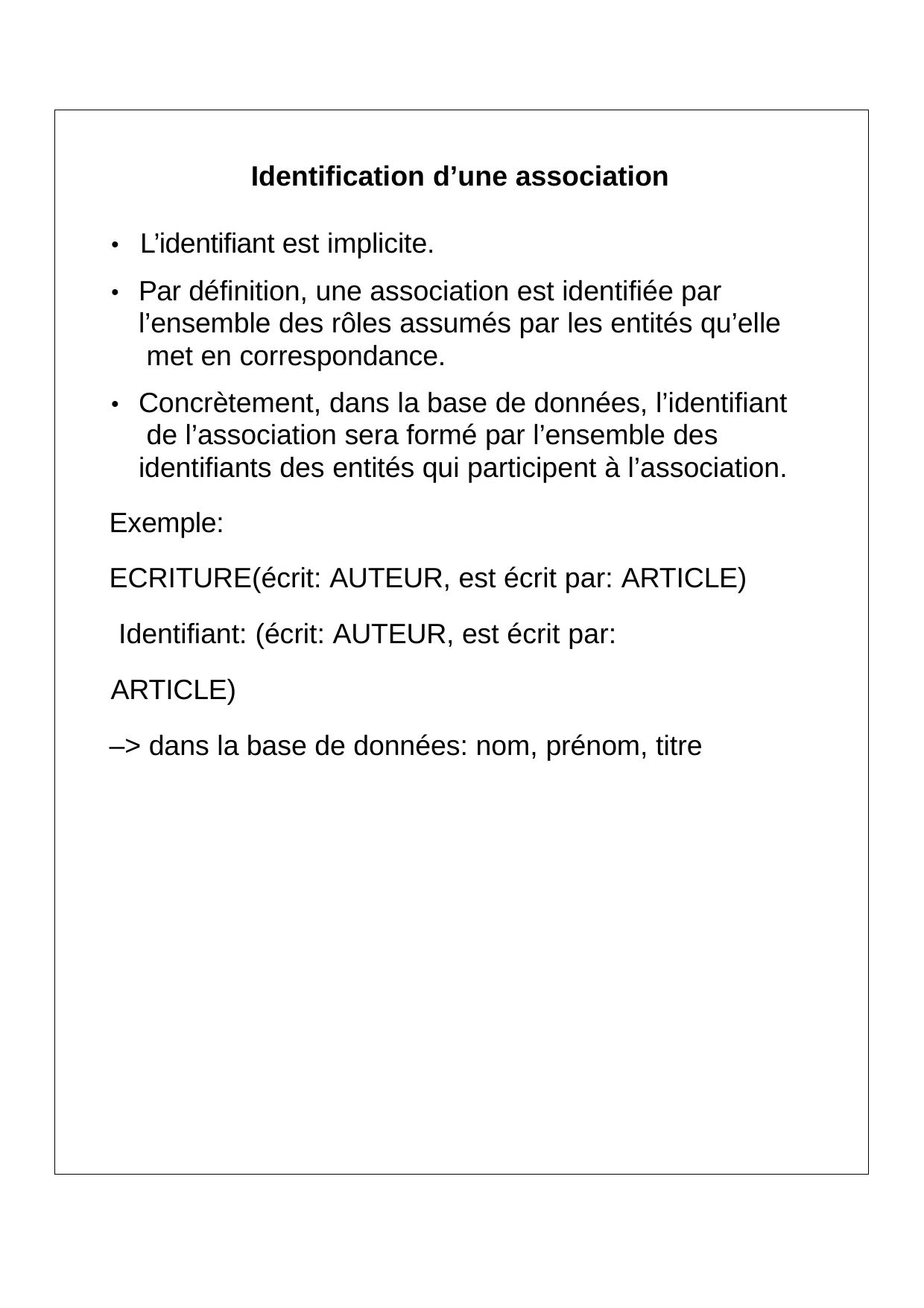

Identification d’une association

•	L’identifiant est implicite.
•	Par définition, une association est identifiée par  l’ensemble des rôles assumés par les entités qu’elle  met en correspondance.
•	Concrètement, dans la base de données, l’identifiant  de l’association sera formé par l’ensemble des  identifiants des entités qui participent à l’association.
Exemple:
ECRITURE(écrit: AUTEUR, est écrit par: ARTICLE)  Identifiant: (écrit: AUTEUR, est écrit par: ARTICLE)
–> dans la base de données: nom, prénom, titre